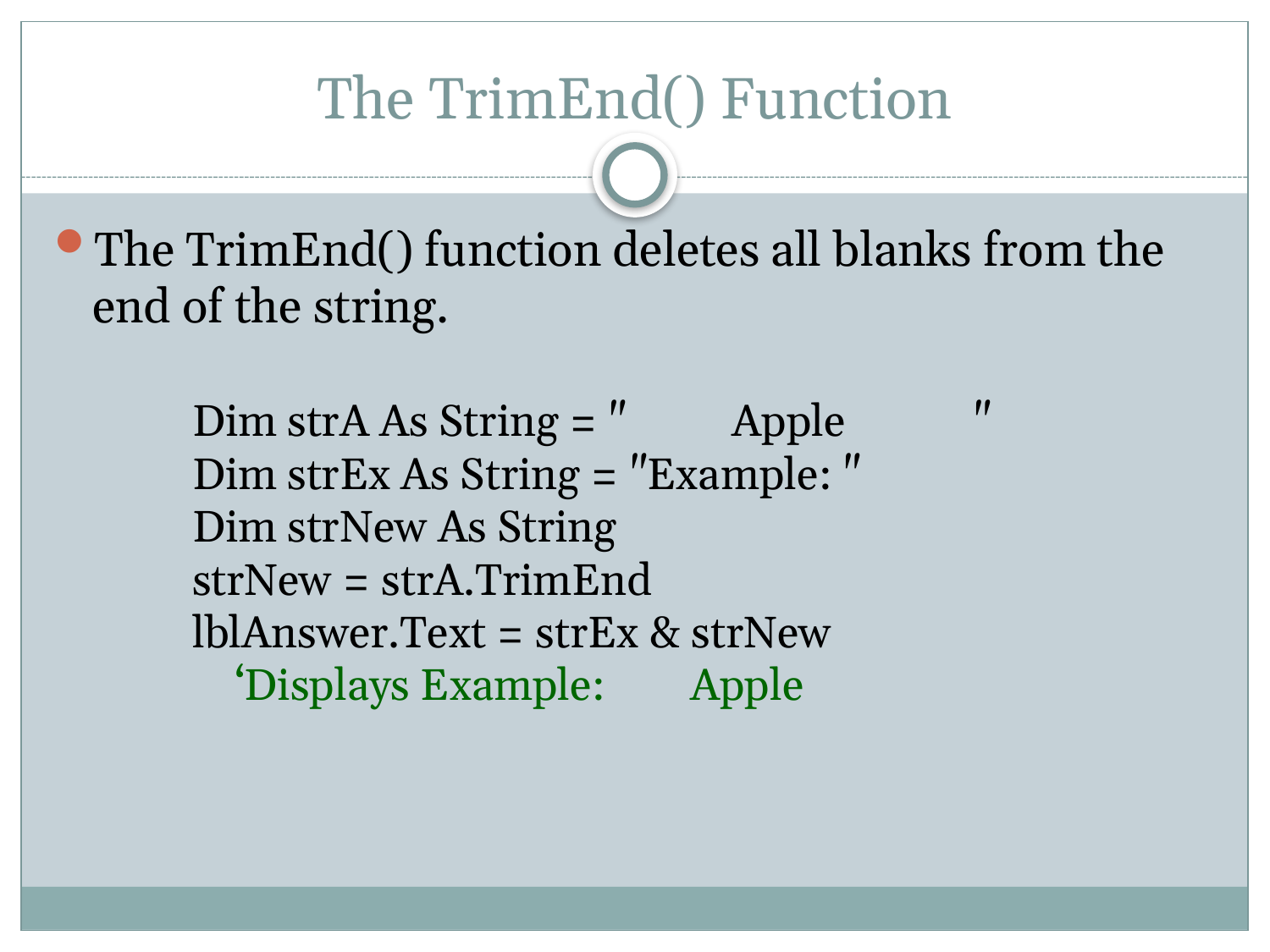

# The TrimEnd() Function
The TrimEnd() function deletes all blanks from the end of the string.
        Dim strA As String = "          Apple            "
        Dim strEx As String = "Example: "
        Dim strNew As String
        strNew = strA.TrimEnd
        lblAnswer.Text = strEx & strNew
	‘Displays Example:        Apple